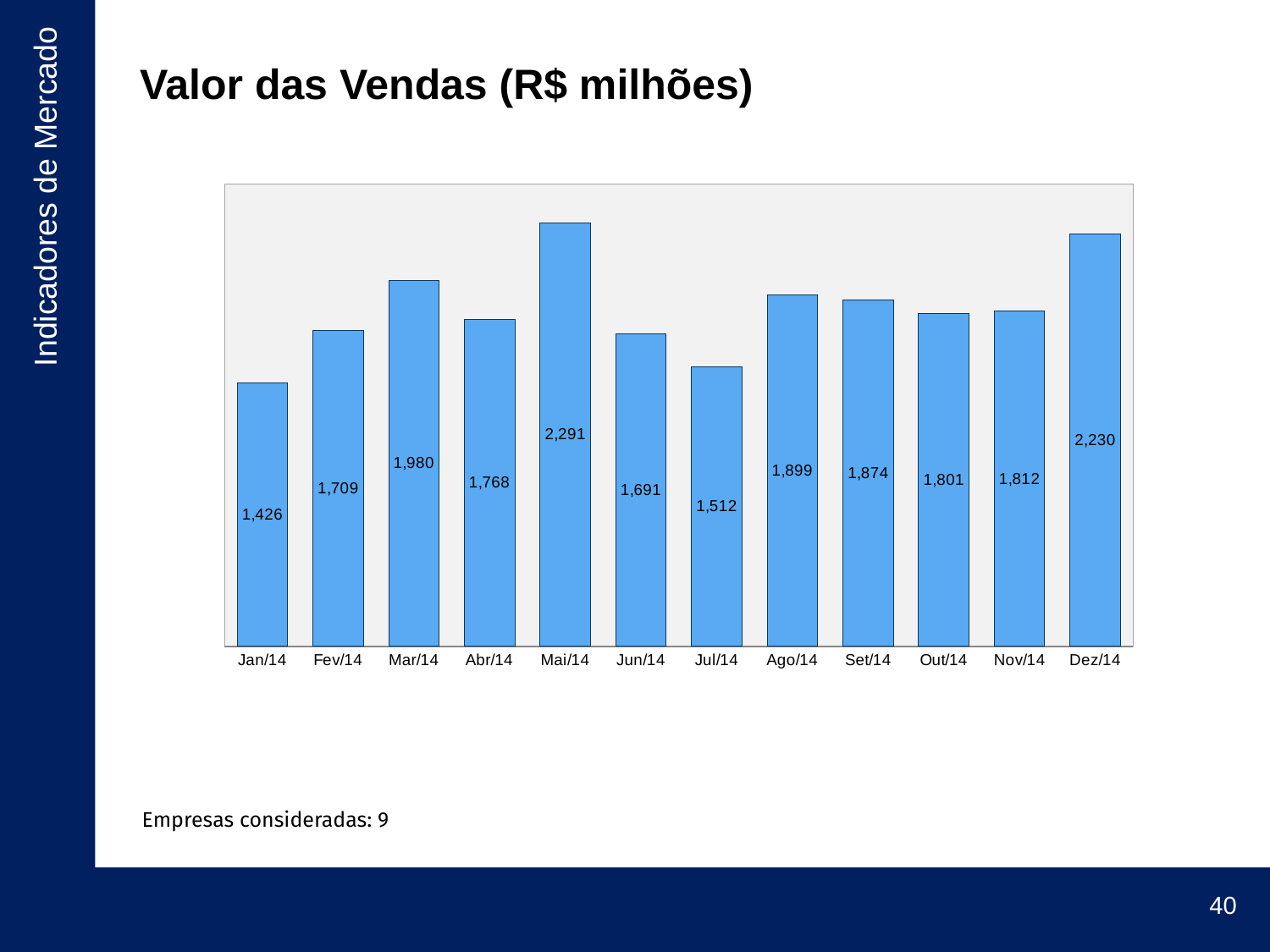

# Valor das Vendas (R$ milhões)

### Chart

| Category | Residencial |
|---|---|
| Jan/14 | 1425.8864428 |
| Fev/14 | 1709.31355129 |
| Mar/14 | 1980.3206997600007 |
| Abr/14 | 1768.0384443099997 |
| Mai/14 | 2290.6098595999997 |
| Jun/14 | 1690.5029300700003 |
| Jul/14 | 1512.26644798 |
| Ago/14 | 1899.3413523899999 |
| Set/14 | 1873.51885533 |
| Out/14 | 1800.5179148299997 |
| Nov/14 | 1812.2219632000001 |
| Dez/14 | 2229.6996964900004 |
Empresas consideradas: 9
40